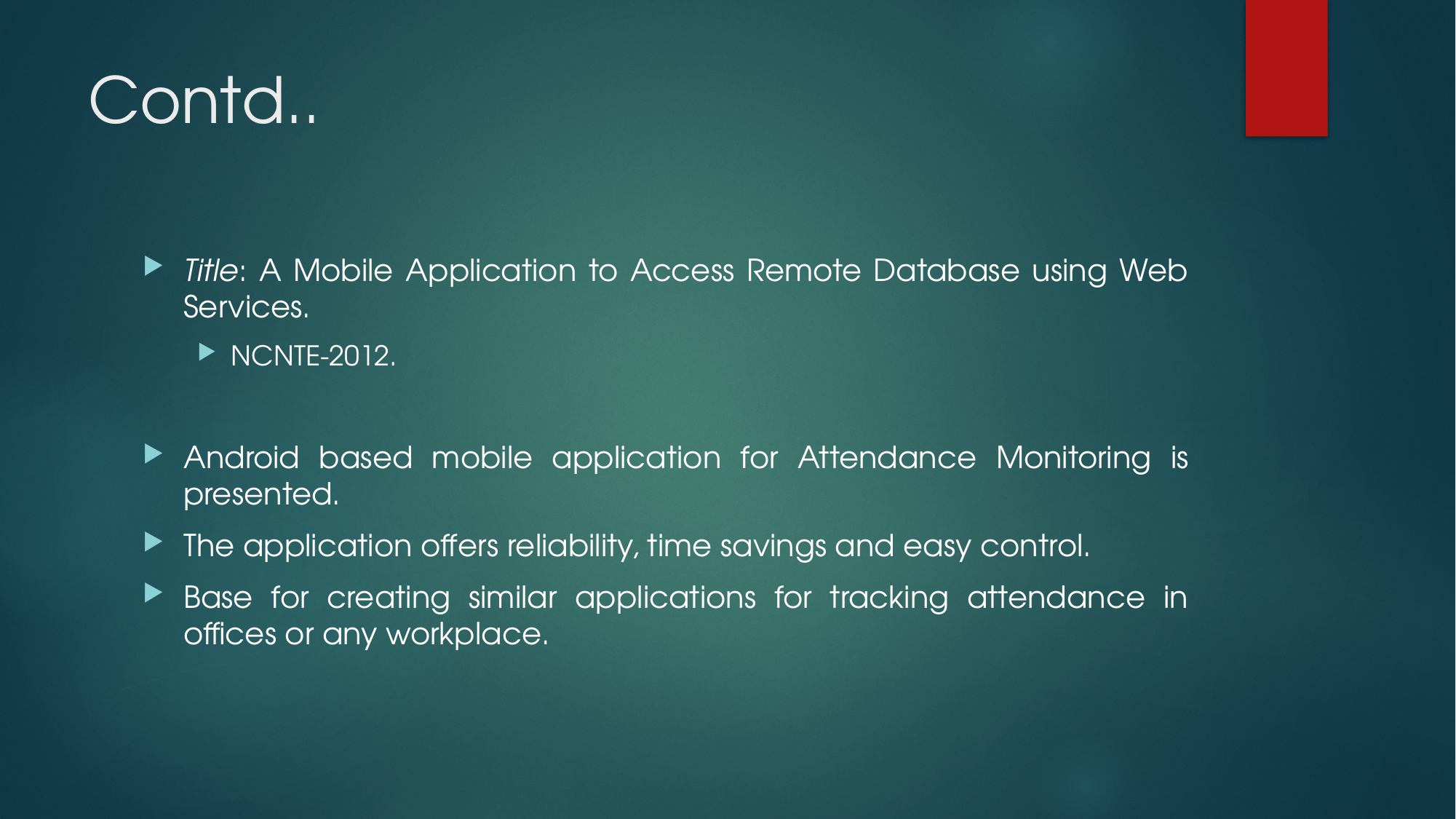

# Contd..
Title: A Mobile Application to Access Remote Database using Web Services.
NCNTE-2012.

Android based mobile application for Attendance Monitoring is presented.
The application offers reliability, time savings and easy control.
Base for creating similar applications for tracking attendance in offices or any workplace.